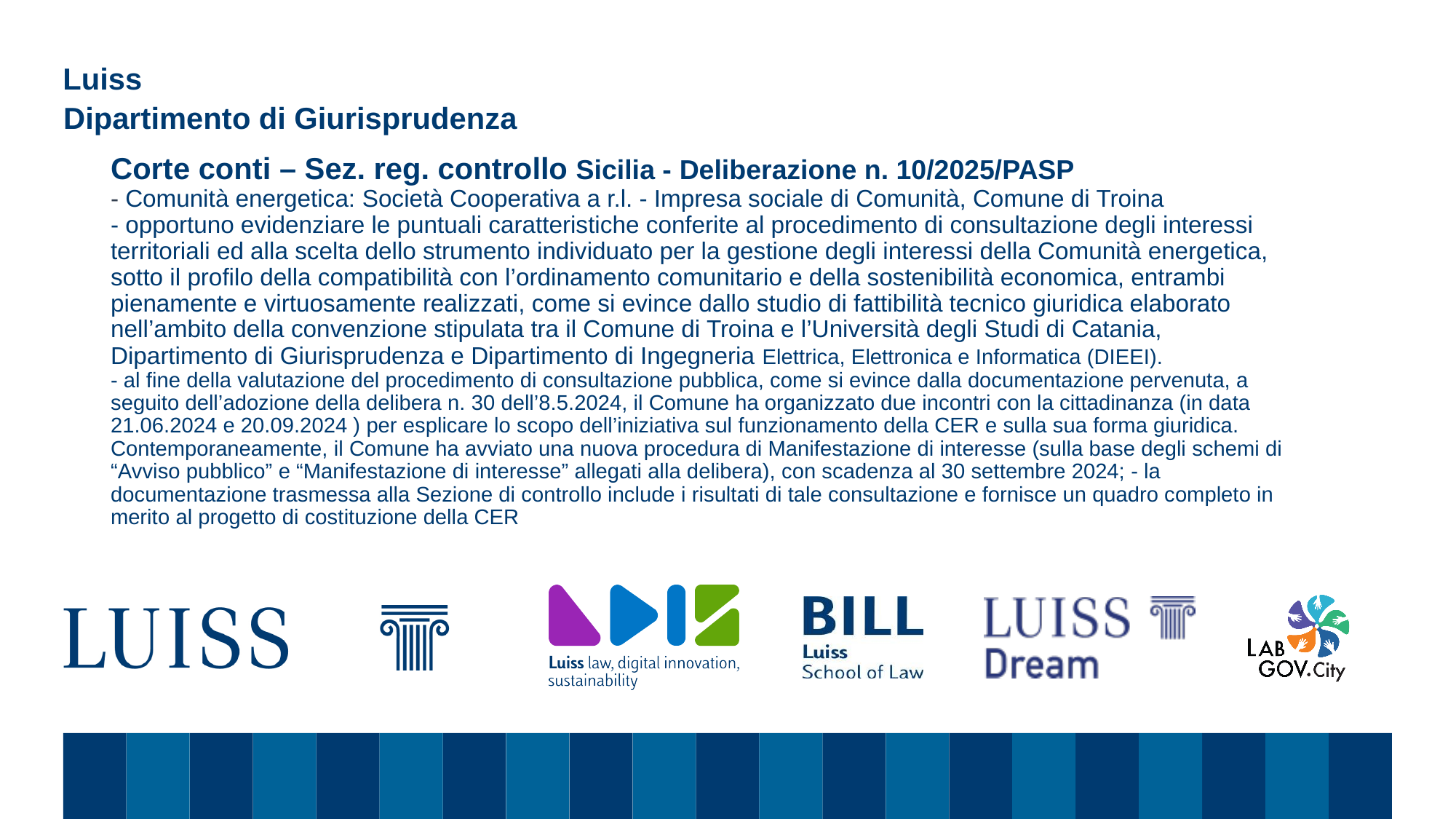

Dipartimento di Giurisprudenza
# Corte conti – Sez. reg. controllo Sicilia - Deliberazione n. 10/2025/PASP - Comunità energetica: Società Cooperativa a r.l. - Impresa sociale di Comunità, Comune di Troina - opportuno evidenziare le puntuali caratteristiche conferite al procedimento di consultazione degli interessi territoriali ed alla scelta dello strumento individuato per la gestione degli interessi della Comunità energetica, sotto il profilo della compatibilità con l’ordinamento comunitario e della sostenibilità economica, entrambi pienamente e virtuosamente realizzati, come si evince dallo studio di fattibilità tecnico giuridica elaborato nell’ambito della convenzione stipulata tra il Comune di Troina e l’Università degli Studi di Catania, Dipartimento di Giurisprudenza e Dipartimento di Ingegneria Elettrica, Elettronica e Informatica (DIEEI). - al fine della valutazione del procedimento di consultazione pubblica, come si evince dalla documentazione pervenuta, a seguito dell’adozione della delibera n. 30 dell’8.5.2024, il Comune ha organizzato due incontri con la cittadinanza (in data 21.06.2024 e 20.09.2024 ) per esplicare lo scopo dell’iniziativa sul funzionamento della CER e sulla sua forma giuridica. Contemporaneamente, il Comune ha avviato una nuova procedura di Manifestazione di interesse (sulla base degli schemi di “Avviso pubblico” e “Manifestazione di interesse” allegati alla delibera), con scadenza al 30 settembre 2024; - la documentazione trasmessa alla Sezione di controllo include i risultati di tale consultazione e fornisce un quadro completo in merito al progetto di costituzione della CER